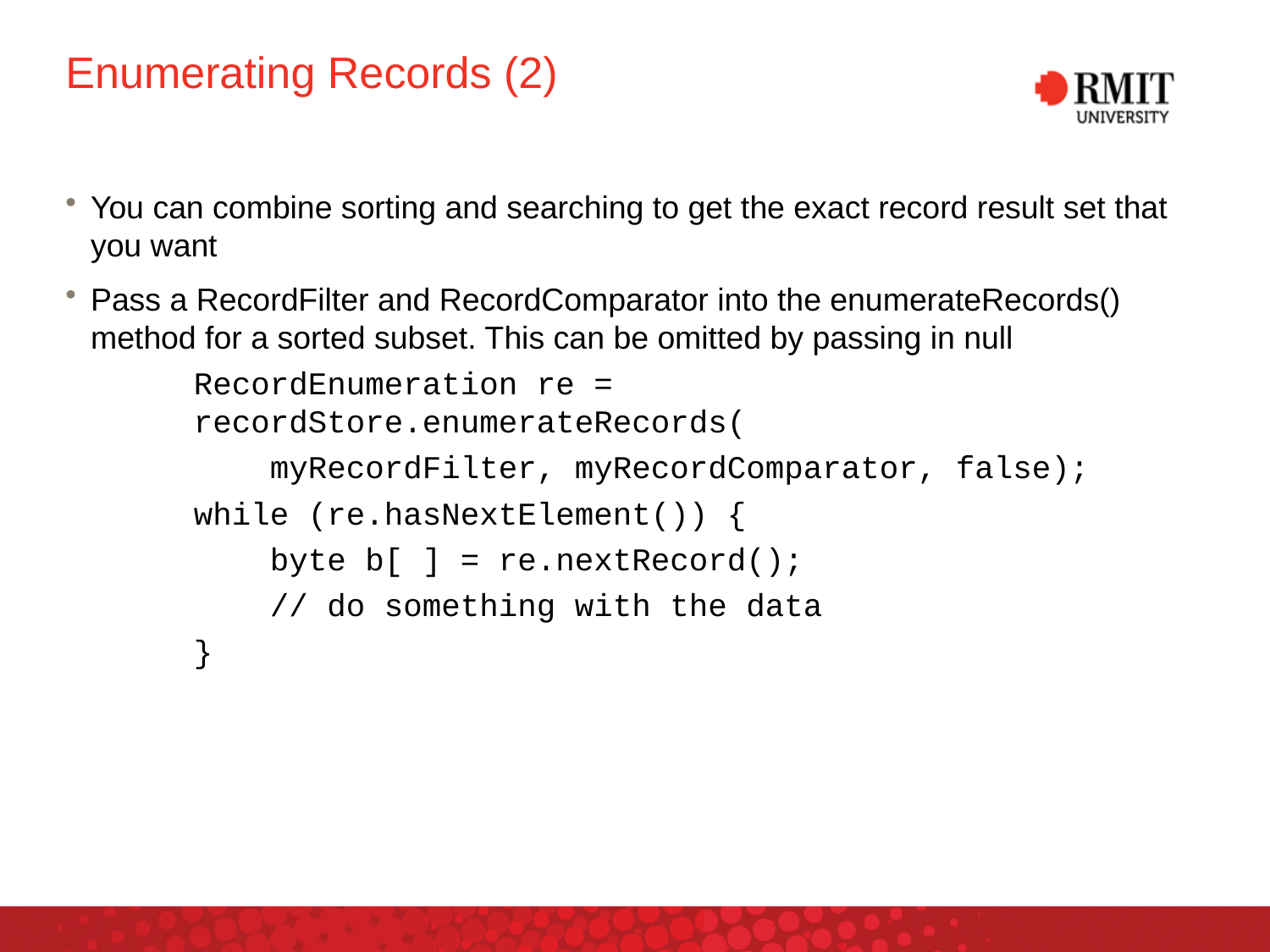

# Enumerating Records (2)
You can combine sorting and searching to get the exact record result set that you want
Pass a RecordFilter and RecordComparator into the enumerateRecords() method for a sorted subset. This can be omitted by passing in null
RecordEnumeration re = recordStore.enumerateRecords(
    myRecordFilter, myRecordComparator, false);
while (re.hasNextElement()) {
    byte b[ ] = re.nextRecord();
    // do something with the data
}